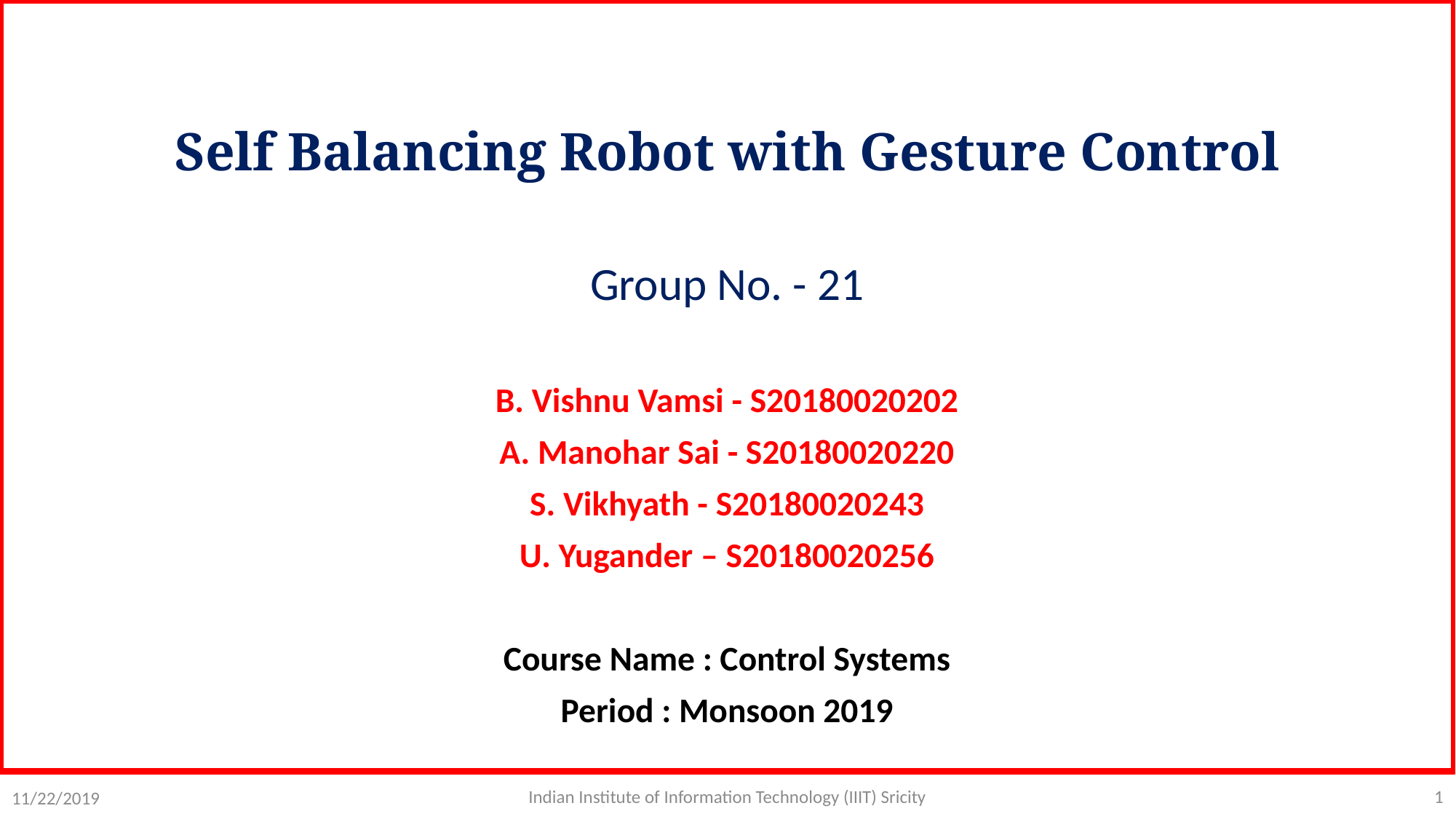

Self Balancing Robot with Gesture Control

Group No. - 21

B. Vishnu Vamsi - S20180020202
A. Manohar Sai - S20180020220
S. Vikhyath - S20180020243
U. Yugander – S20180020256

Course Name : Control Systems
Period : Monsoon 2019

1
Indian Institute of Information Technology (IIIT) Sricity
11/22/2019